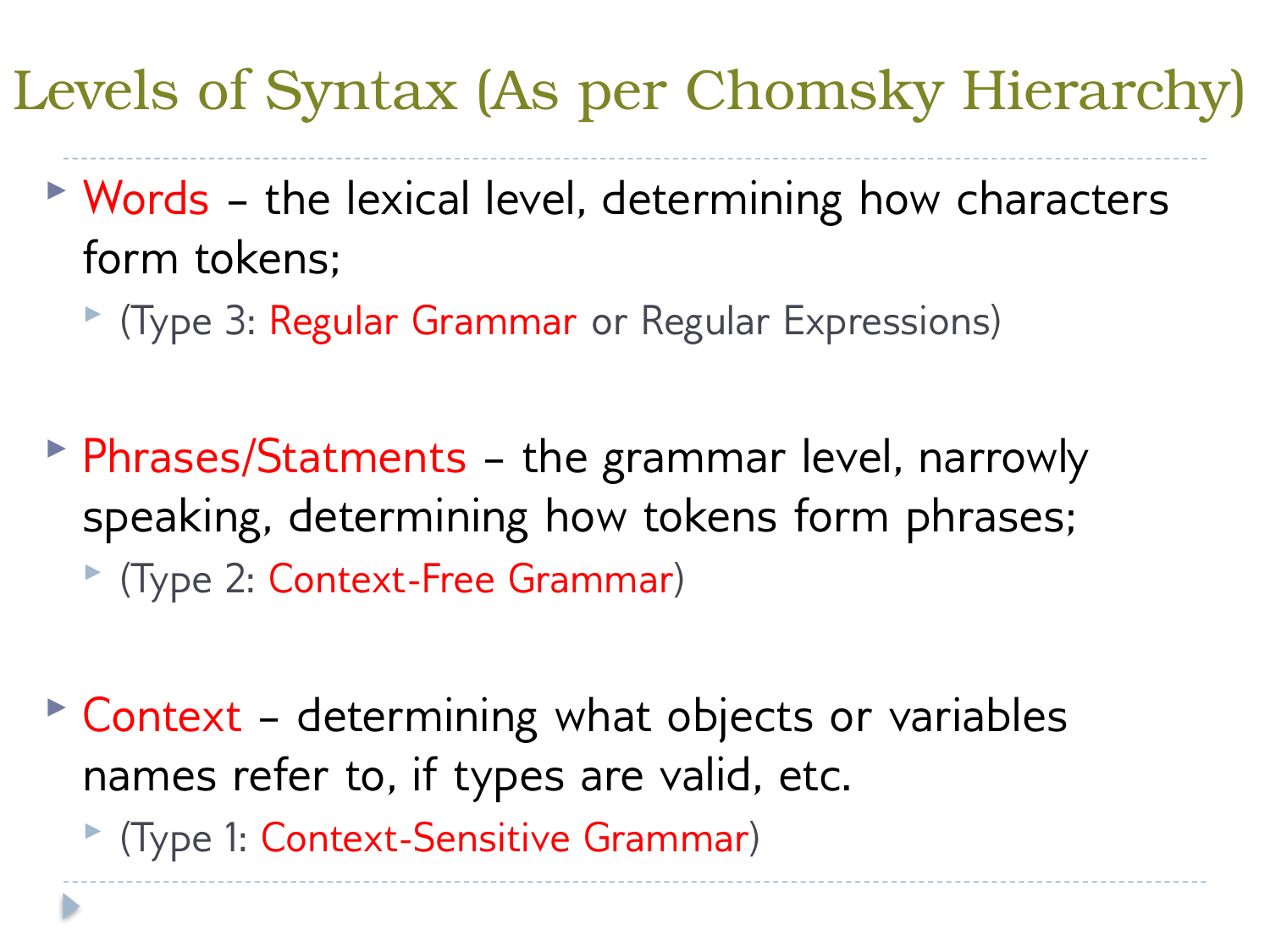

# Levels of Syntax (As per Chomsky Hierarchy)
Words – the lexical level, determining how characters form tokens;
(Type 3: Regular Grammar or Regular Expressions)

Phrases/Statments – the grammar level, narrowly speaking, determining how tokens form phrases;
(Type 2: Context-Free Grammar)

Context – determining what objects or variables names refer to, if types are valid, etc.
(Type 1: Context-Sensitive Grammar)